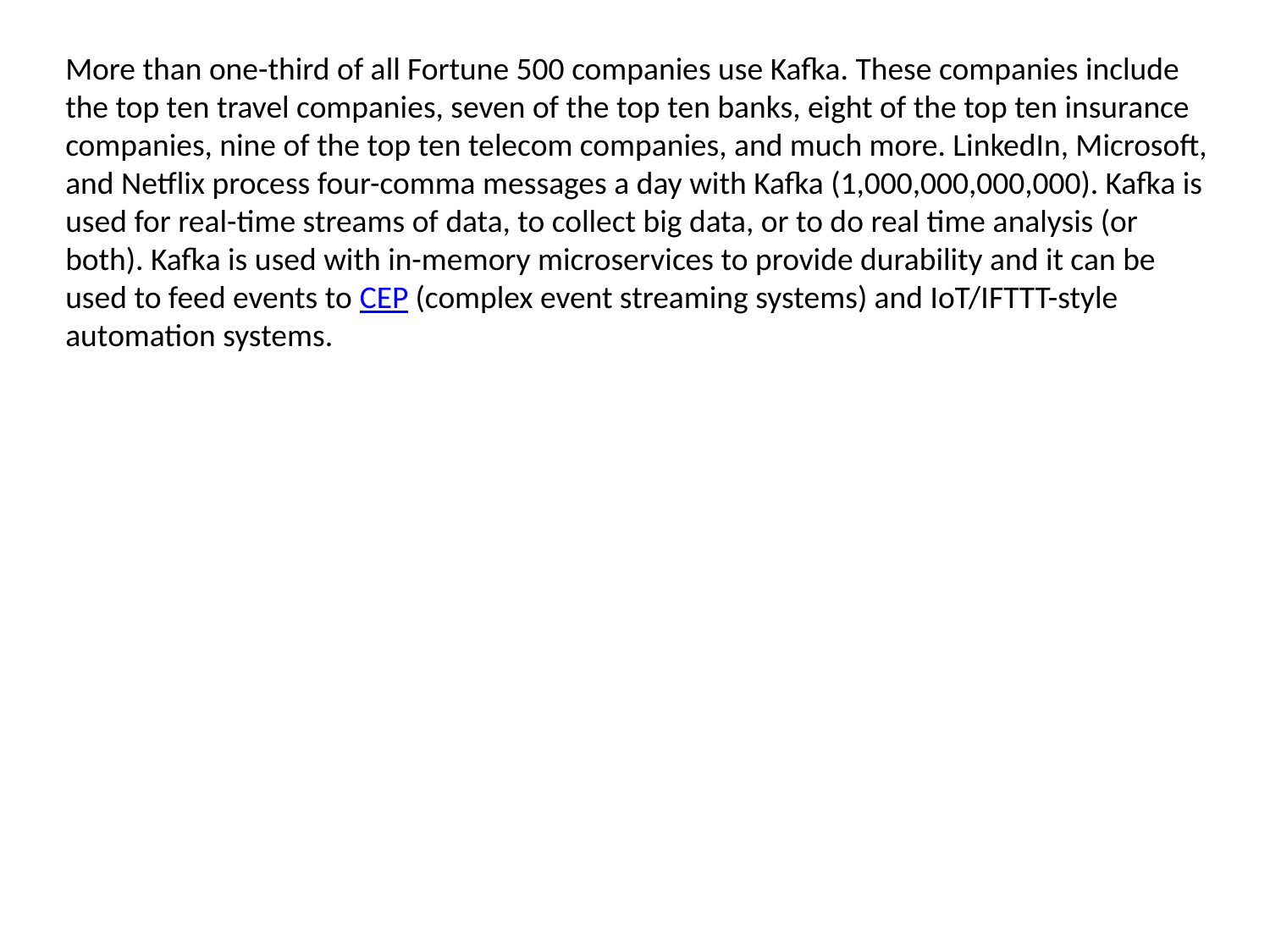

More than one-third of all Fortune 500 companies use Kafka. These companies include the top ten travel companies, seven of the top ten banks, eight of the top ten insurance companies, nine of the top ten telecom companies, and much more. LinkedIn, Microsoft, and Netflix process four-comma messages a day with Kafka (1,000,000,000,000). Kafka is used for real-time streams of data, to collect big data, or to do real time analysis (or both). Kafka is used with in-memory microservices to provide durability and it can be used to feed events to CEP (complex event streaming systems) and IoT/IFTTT-style automation systems.